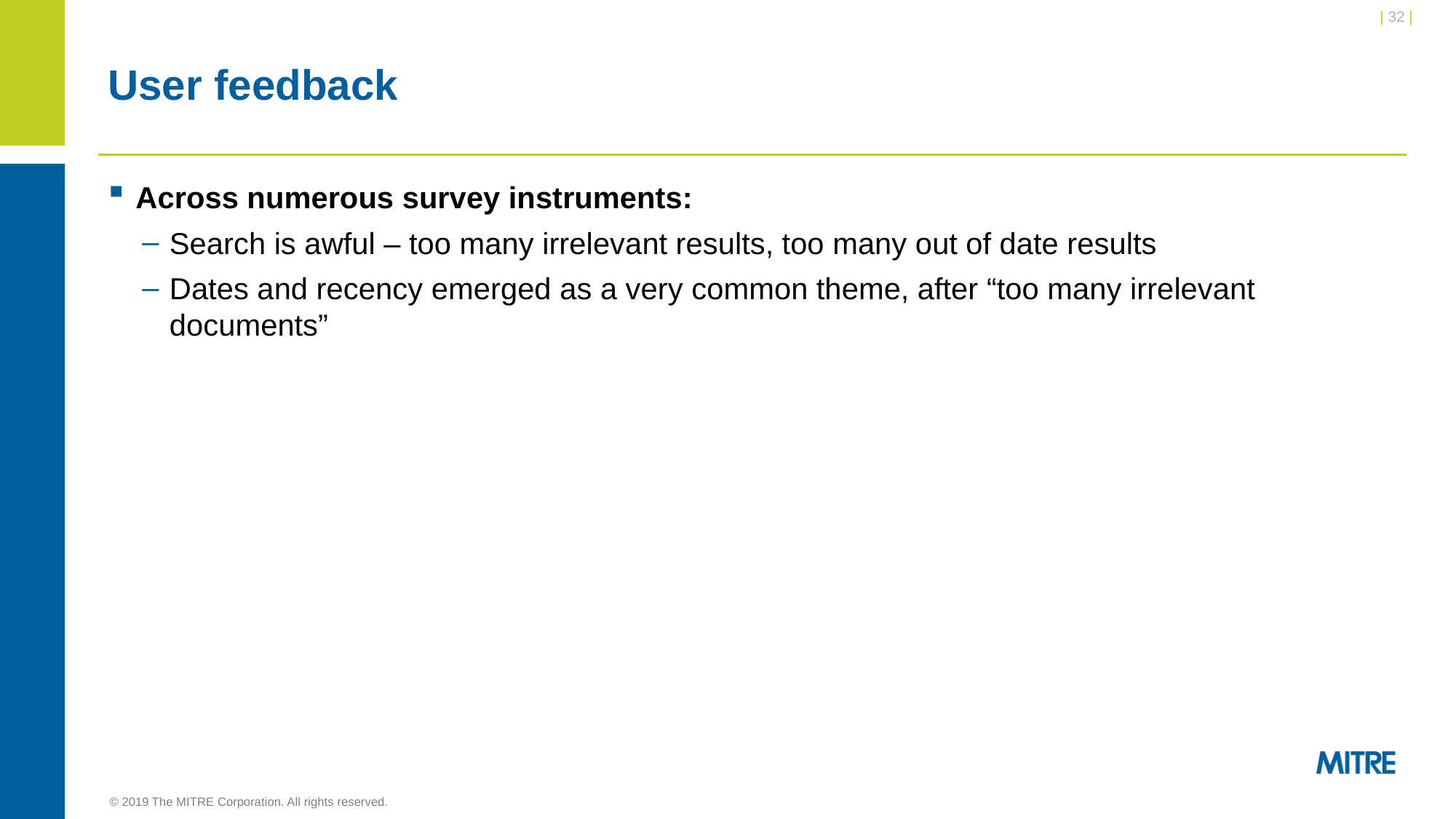

| 32 |
# User feedback
Across numerous survey instruments:
Search is awful – too many irrelevant results, too many out of date results
Dates and recency emerged as a very common theme, after “too many irrelevant documents”
© 2019 The MITRE Corporation. All rights reserved.